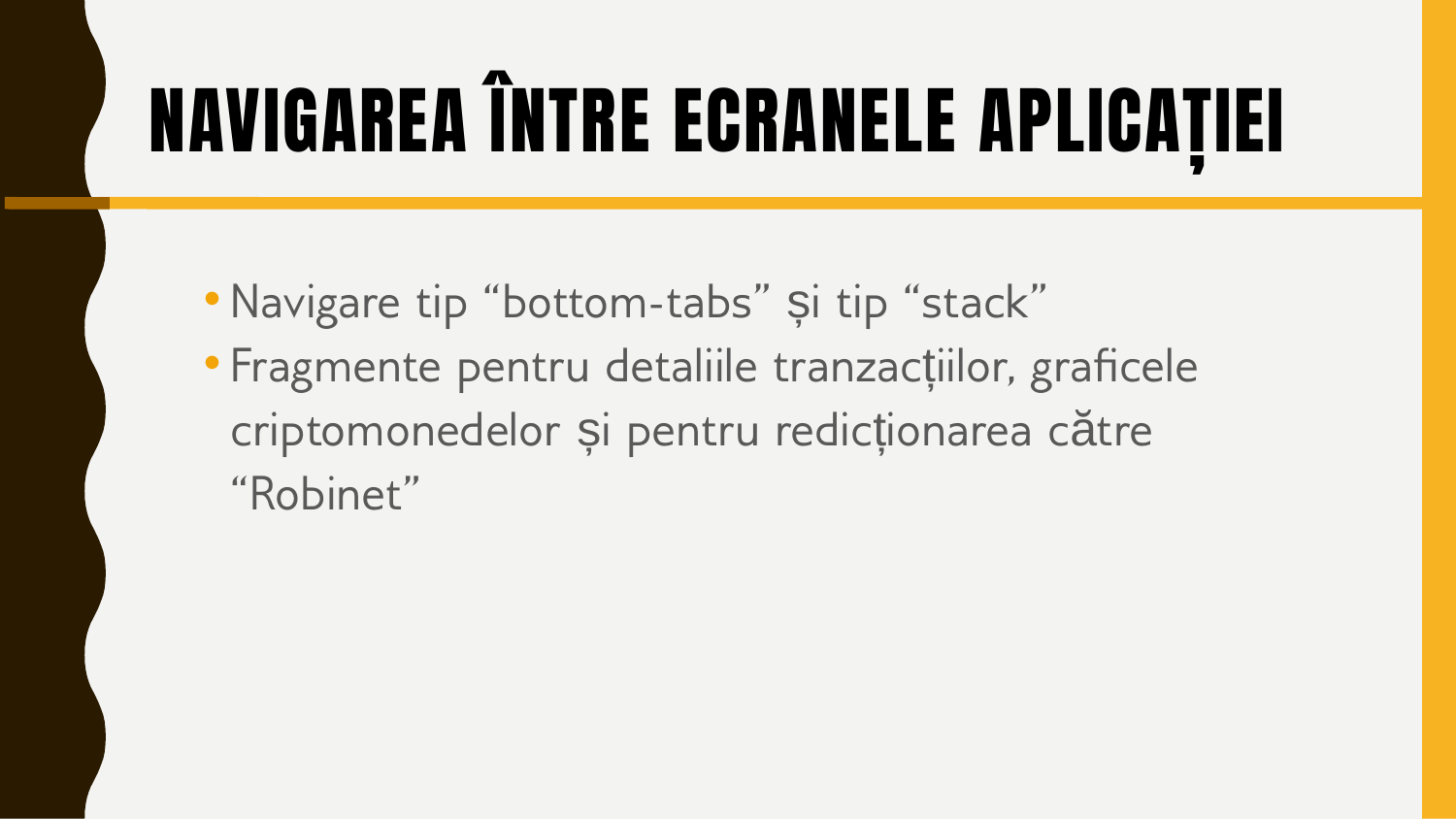

# NAVIGAREA ÎNTRE ECRANELE APLICAȚIEI
Navigare tip “bottom-tabs” și tip “stack”
Fragmente pentru detaliile tranzacțiilor, graficele criptomonedelor și pentru redicționarea către “Robinet”